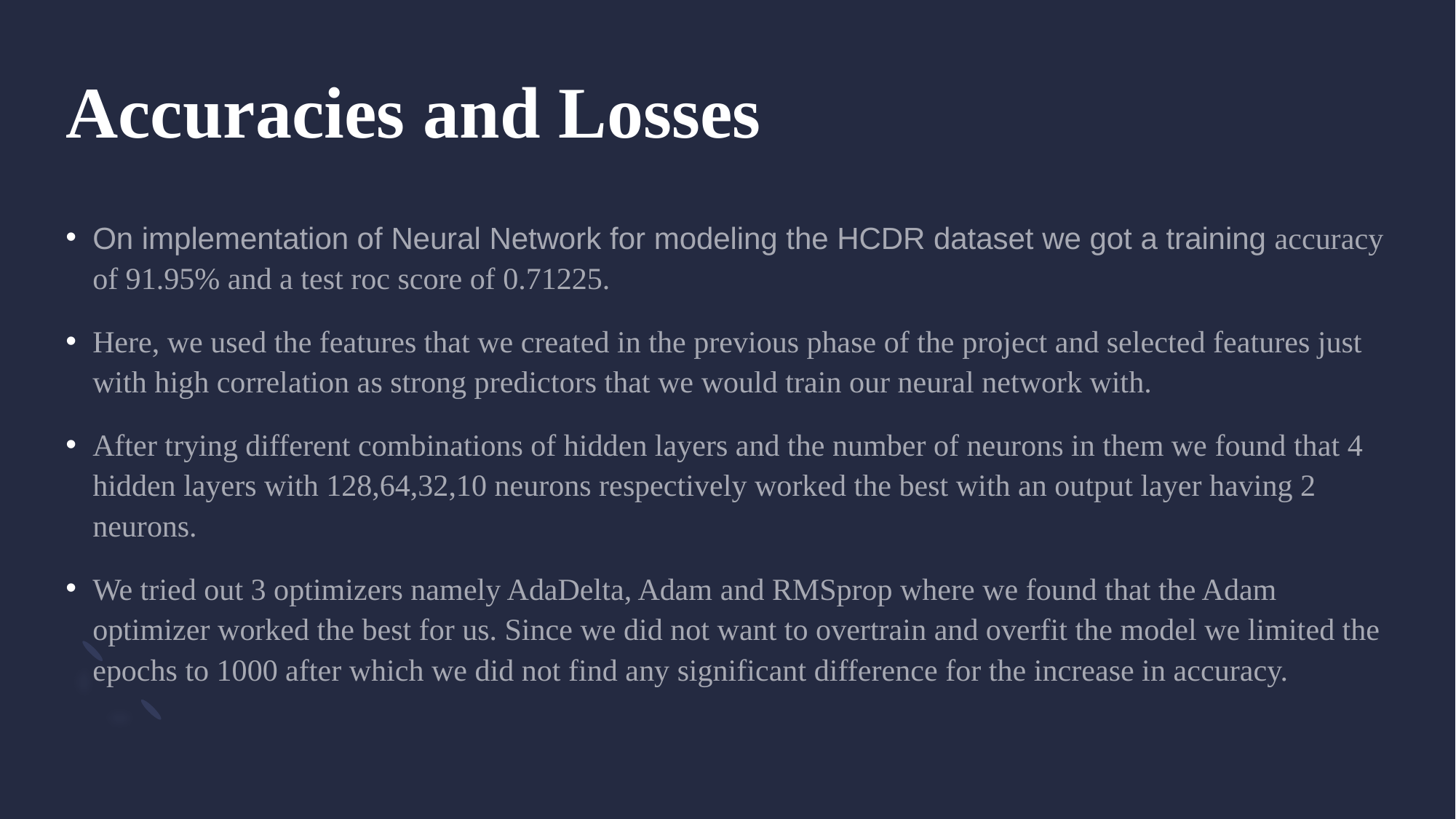

# Accuracies and Losses
On implementation of Neural Network for modeling the HCDR dataset we got a training accuracy of 91.95% and a test roc score of 0.71225.
Here, we used the features that we created in the previous phase of the project and selected features just with high correlation as strong predictors that we would train our neural network with.
After trying different combinations of hidden layers and the number of neurons in them we found that 4 hidden layers with 128,64,32,10 neurons respectively worked the best with an output layer having 2 neurons.
We tried out 3 optimizers namely AdaDelta, Adam and RMSprop where we found that the Adam optimizer worked the best for us. Since we did not want to overtrain and overfit the model we limited the epochs to 1000 after which we did not find any significant difference for the increase in accuracy.